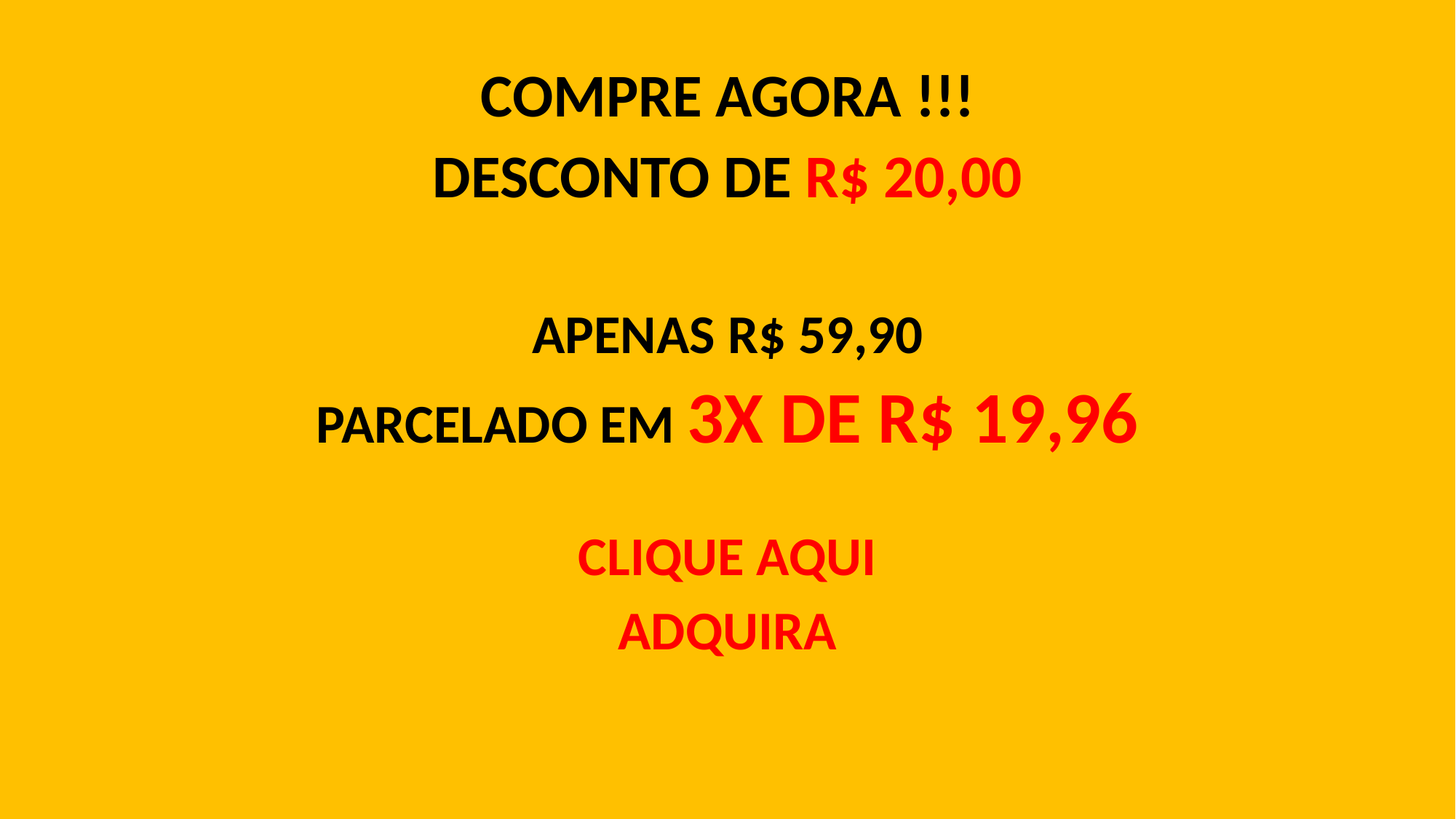

COMPRE AGORA !!!
DESCONTO DE R$ 20,00

APENAS R$ 59,90
PARCELADO EM 3X DE R$ 19,96

CLIQUE AQUI
ADQUIRA